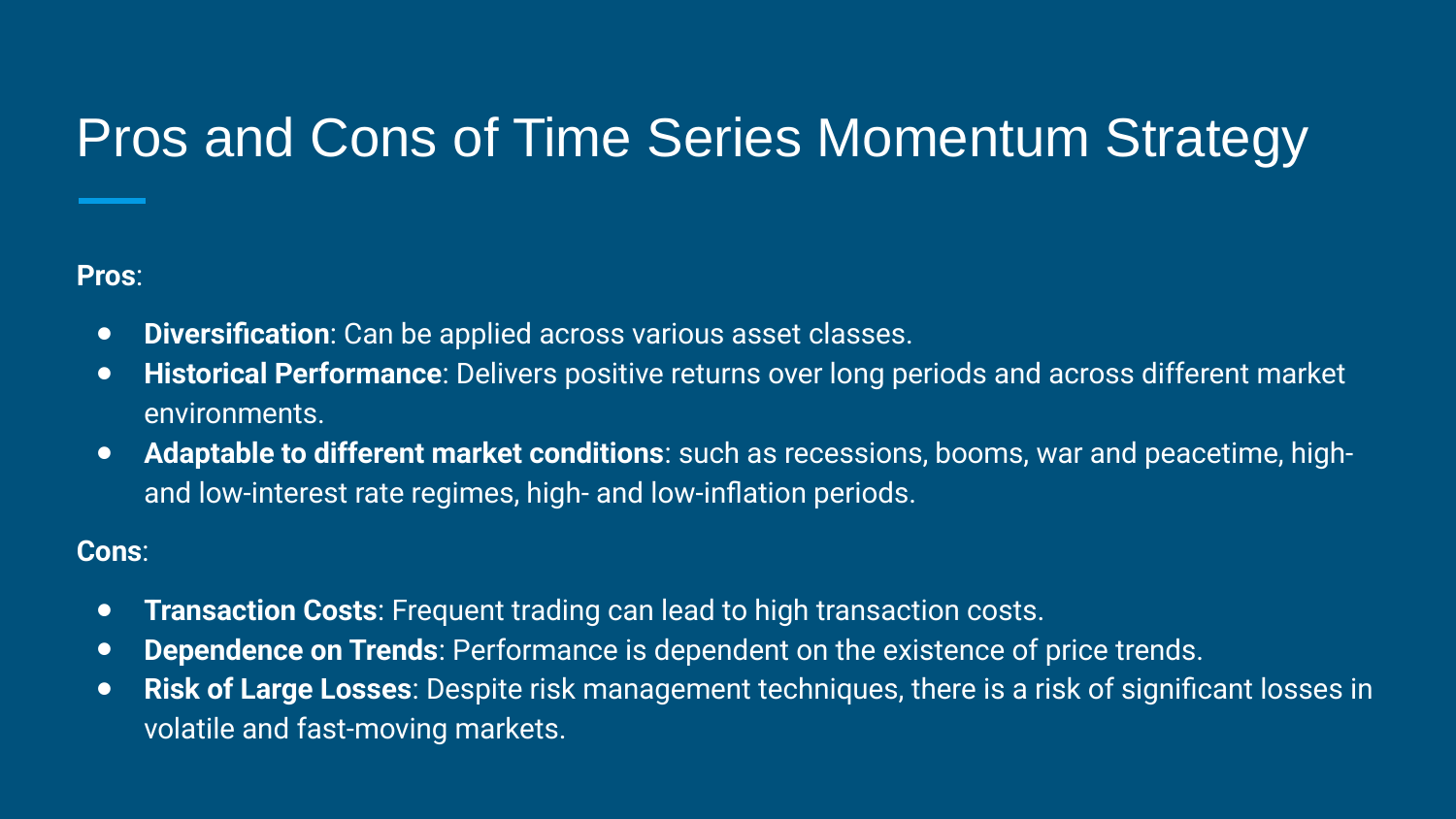

# Pros and Cons of Time Series Momentum Strategy
Pros:
Diversification: Can be applied across various asset classes.
Historical Performance: Delivers positive returns over long periods and across different market environments.
Adaptable to different market conditions: such as recessions, booms, war and peacetime, high- and low-interest rate regimes, high- and low-inflation periods.
Cons:
Transaction Costs: Frequent trading can lead to high transaction costs.
Dependence on Trends: Performance is dependent on the existence of price trends.
Risk of Large Losses: Despite risk management techniques, there is a risk of significant losses in volatile and fast-moving markets.